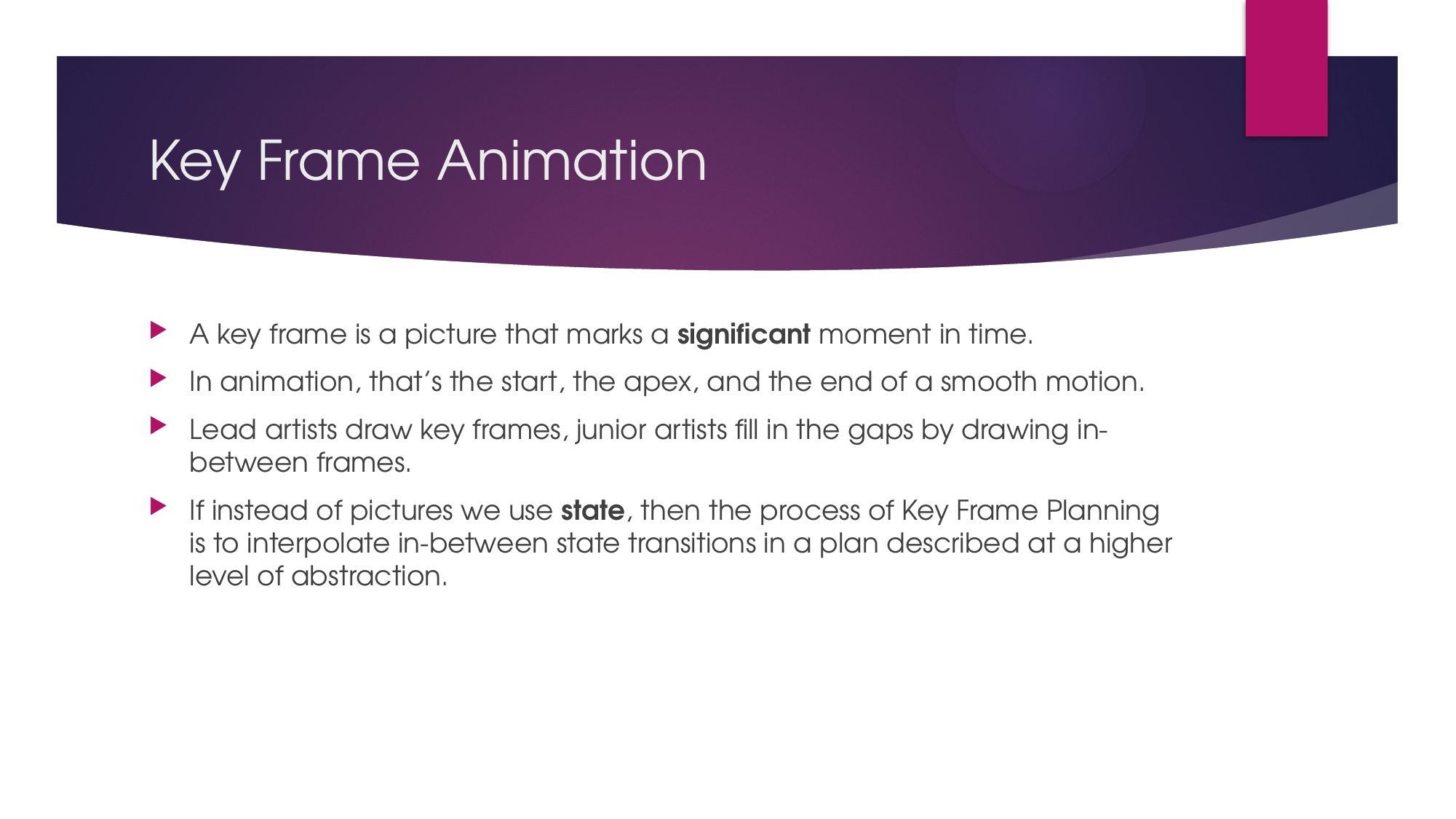

# Key Frame Animation
A key frame is a picture that marks a significant moment in time.
In animation, that’s the start, the apex, and the end of a smooth motion.
Lead artists draw key frames, junior artists fill in the gaps by drawing in-between frames.
If instead of pictures we use state, then the process of Key Frame Planning is to interpolate in-between state transitions in a plan described at a higher level of abstraction.